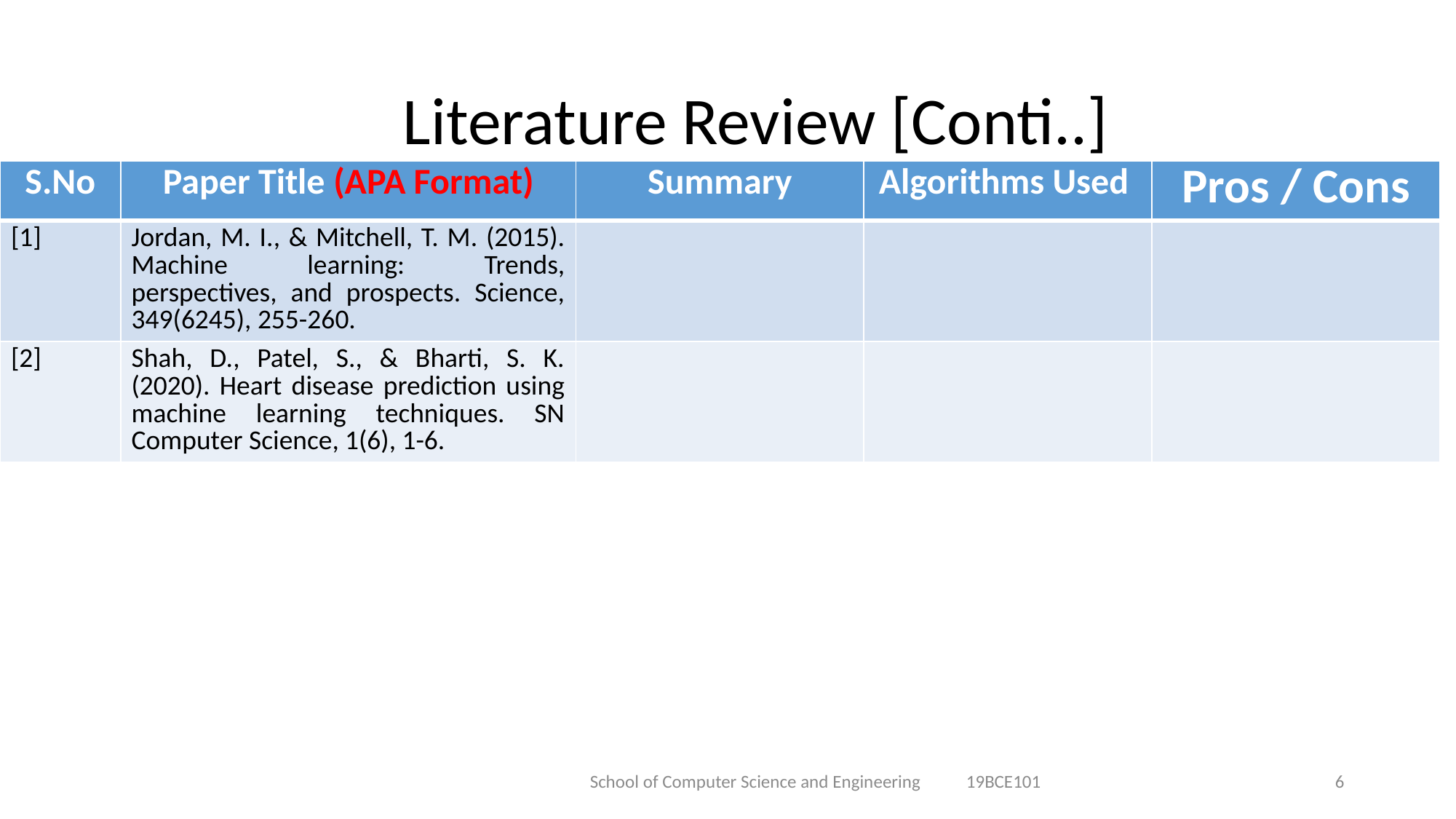

# Literature Review [Conti..]
| S.No | Paper Title (APA Format) | Summary | Algorithms Used | Pros / Cons |
| --- | --- | --- | --- | --- |
| [1] | Jordan, M. I., & Mitchell, T. M. (2015). Machine learning: Trends, perspectives, and prospects. Science, 349(6245), 255-260. |  |  |  |
| [2] | Shah, D., Patel, S., & Bharti, S. K. (2020). Heart disease prediction using machine learning techniques. SN Computer Science, 1(6), 1-6. |  |  |  |
School of Computer Science and Engineering           19BCE101
6